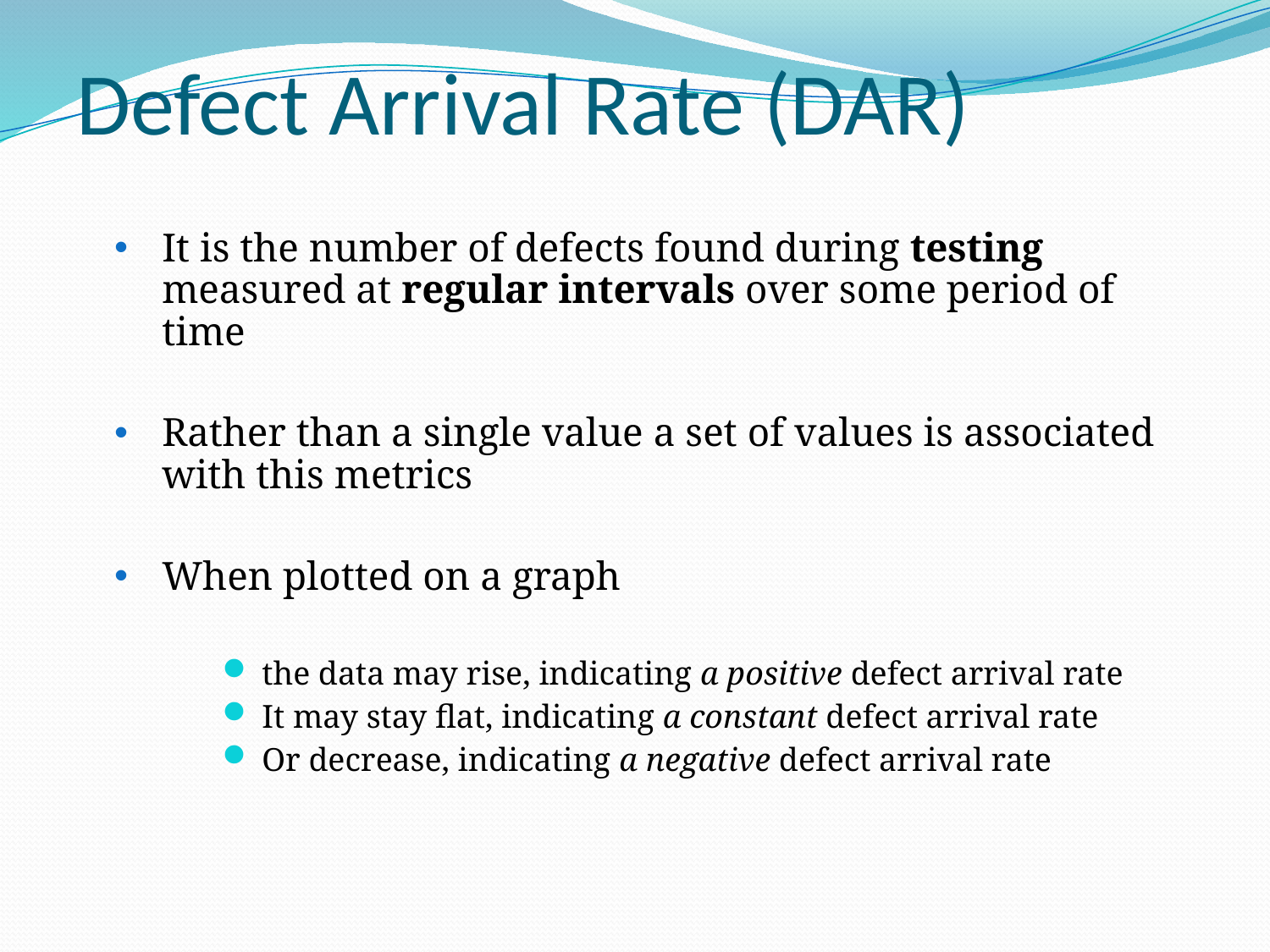

# Defect Arrival Rate (DAR)
It is the number of defects found during testing measured at regular intervals over some period of time

Rather than a single value a set of values is associated with this metrics

When plotted on a graph

the data may rise, indicating a positive defect arrival rate
It may stay flat, indicating a constant defect arrival rate
Or decrease, indicating a negative defect arrival rate